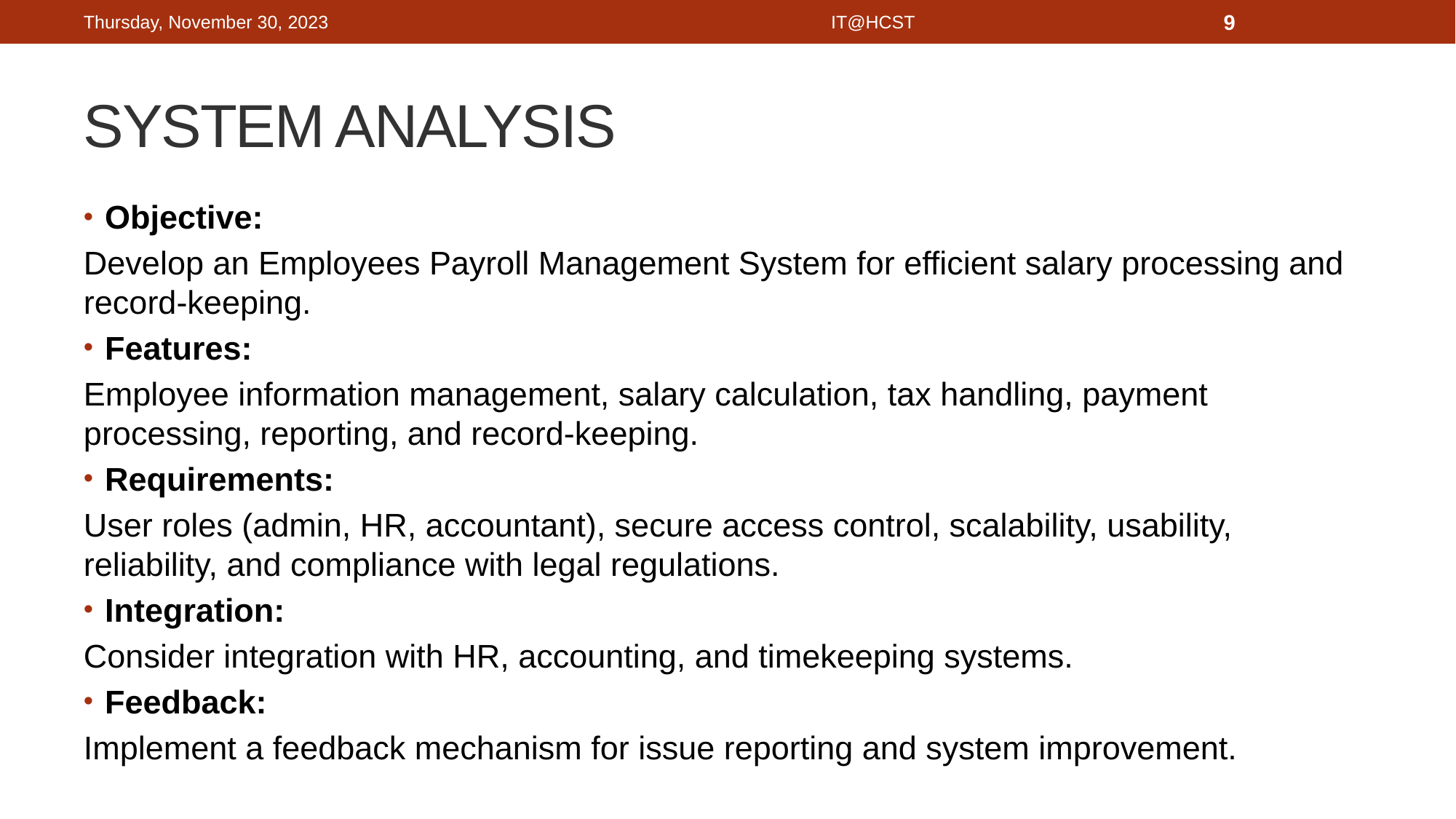

Thursday, November 30, 2023
IT@HCST
9
# SYSTEM ANALYSIS
Objective:
Develop an Employees Payroll Management System for efficient salary processing and record-keeping.
Features:
Employee information management, salary calculation, tax handling, payment processing, reporting, and record-keeping.
Requirements:
User roles (admin, HR, accountant), secure access control, scalability, usability, reliability, and compliance with legal regulations.
Integration:
Consider integration with HR, accounting, and timekeeping systems.
Feedback:
Implement a feedback mechanism for issue reporting and system improvement.